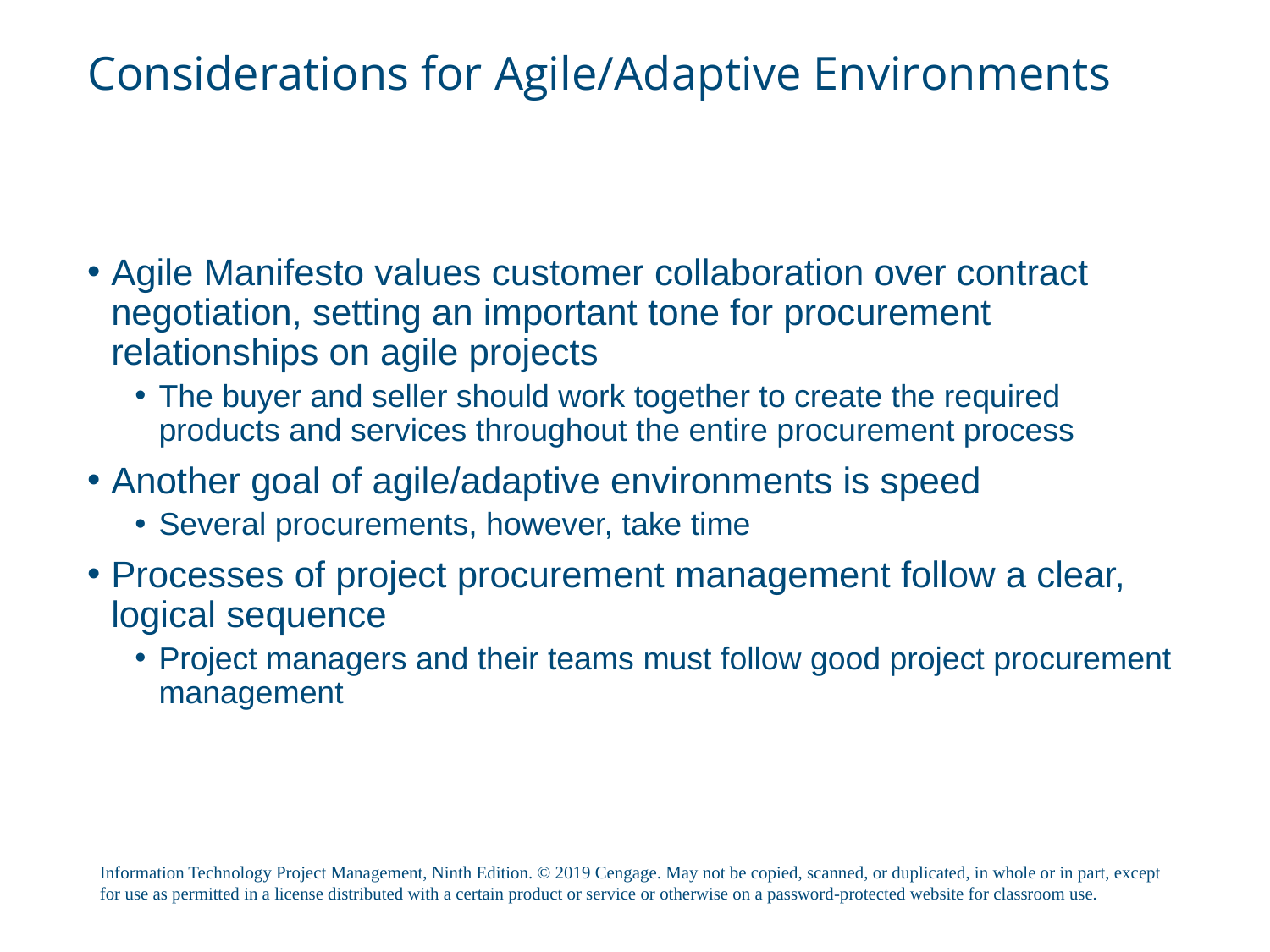

# Considerations for Agile/Adaptive Environments
Agile Manifesto values customer collaboration over contract negotiation, setting an important tone for procurement relationships on agile projects
The buyer and seller should work together to create the required products and services throughout the entire procurement process
Another goal of agile/adaptive environments is speed
Several procurements, however, take time
Processes of project procurement management follow a clear, logical sequence
Project managers and their teams must follow good project procurement management
Information Technology Project Management, Ninth Edition. © 2019 Cengage. May not be copied, scanned, or duplicated, in whole or in part, except for use as permitted in a license distributed with a certain product or service or otherwise on a password-protected website for classroom use.